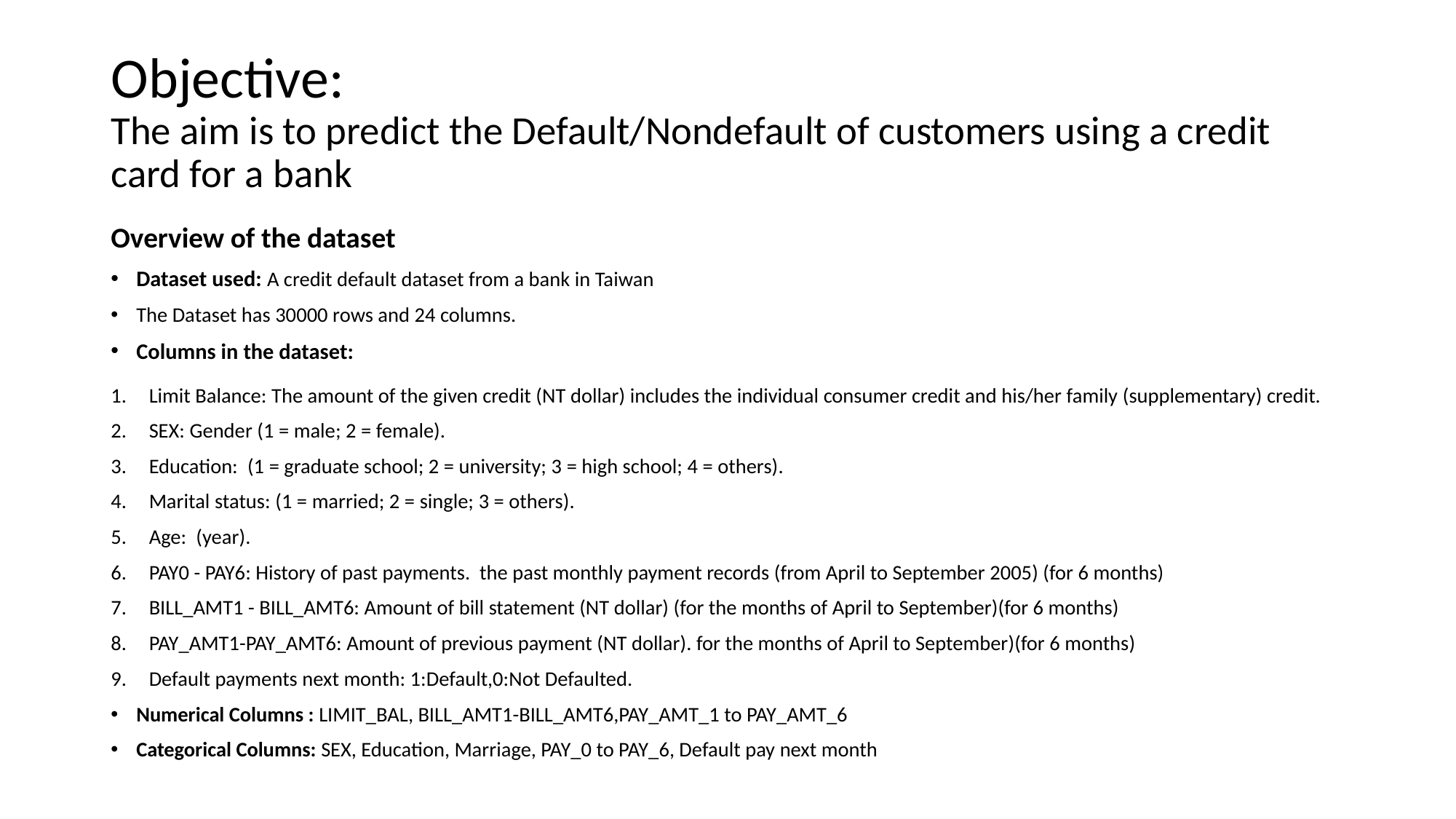

# Objective: The aim is to predict the Default/Nondefault of customers using a credit card for a bank
Overview of the dataset
Dataset used: A credit default dataset from a bank in Taiwan
The Dataset has 30000 rows and 24 columns.
Columns in the dataset:
Limit Balance: The amount of the given credit (NT dollar) includes the individual consumer credit and his/her family (supplementary) credit.
SEX: Gender (1 = male; 2 = female).
Education:  (1 = graduate school; 2 = university; 3 = high school; 4 = others).
Marital status: (1 = married; 2 = single; 3 = others).
Age:  (year).
PAY0 - PAY6: History of past payments.  the past monthly payment records (from April to September 2005) (for 6 months)
BILL_AMT1 - BILL_AMT6: Amount of bill statement (NT dollar) (for the months of April to September)(for 6 months)
PAY_AMT1-PAY_AMT6: Amount of previous payment (NT dollar). for the months of April to September)(for 6 months)
Default payments next month: 1:Default,0:Not Defaulted.
Numerical Columns : LIMIT_BAL, BILL_AMT1-BILL_AMT6,PAY_AMT_1 to PAY_AMT_6
Categorical Columns: SEX, Education, Marriage, PAY_0 to PAY_6, Default pay next month